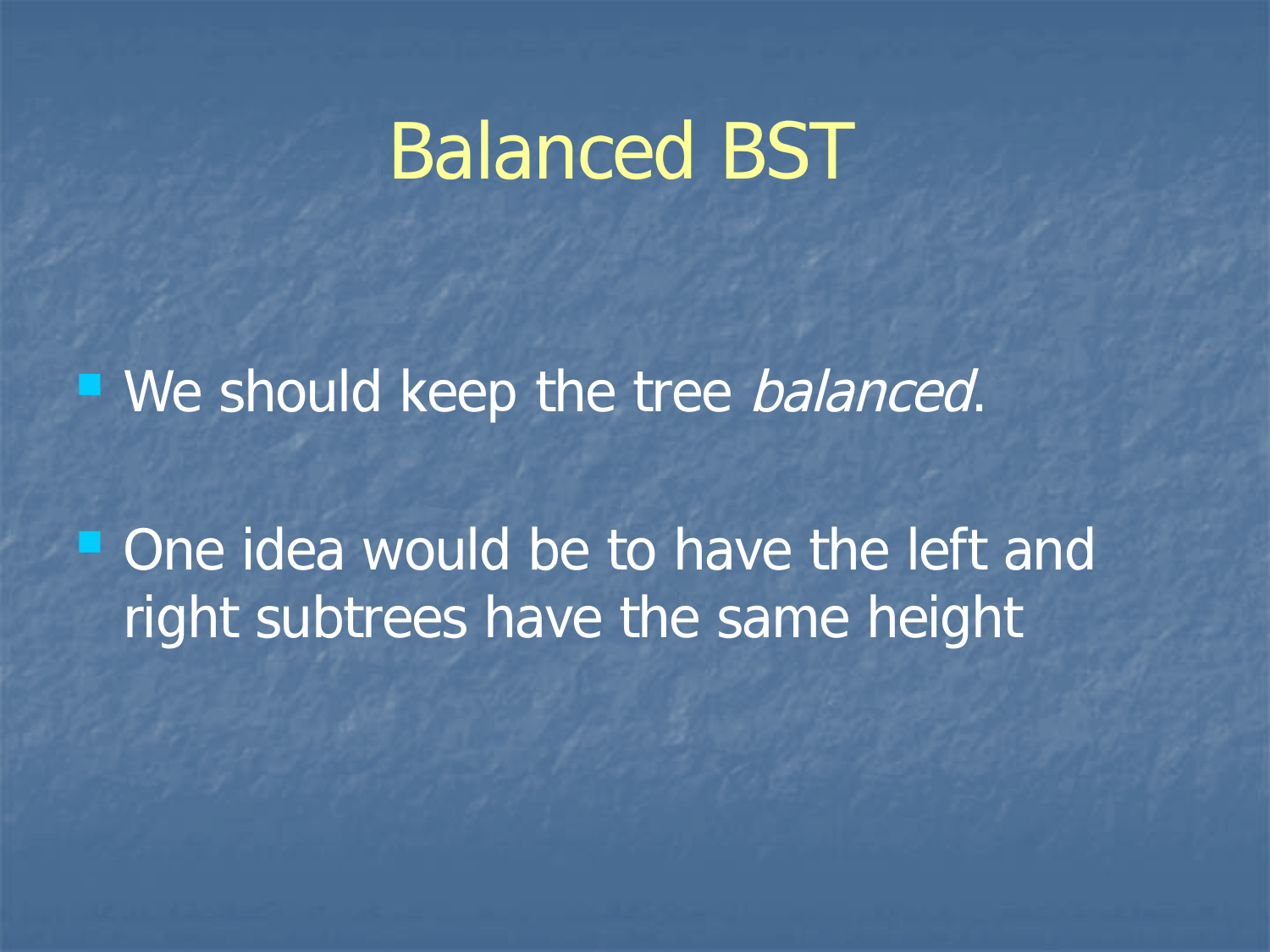

# Balanced BST
We should keep the tree balanced.

One idea would be to have the left and right subtrees have the same height